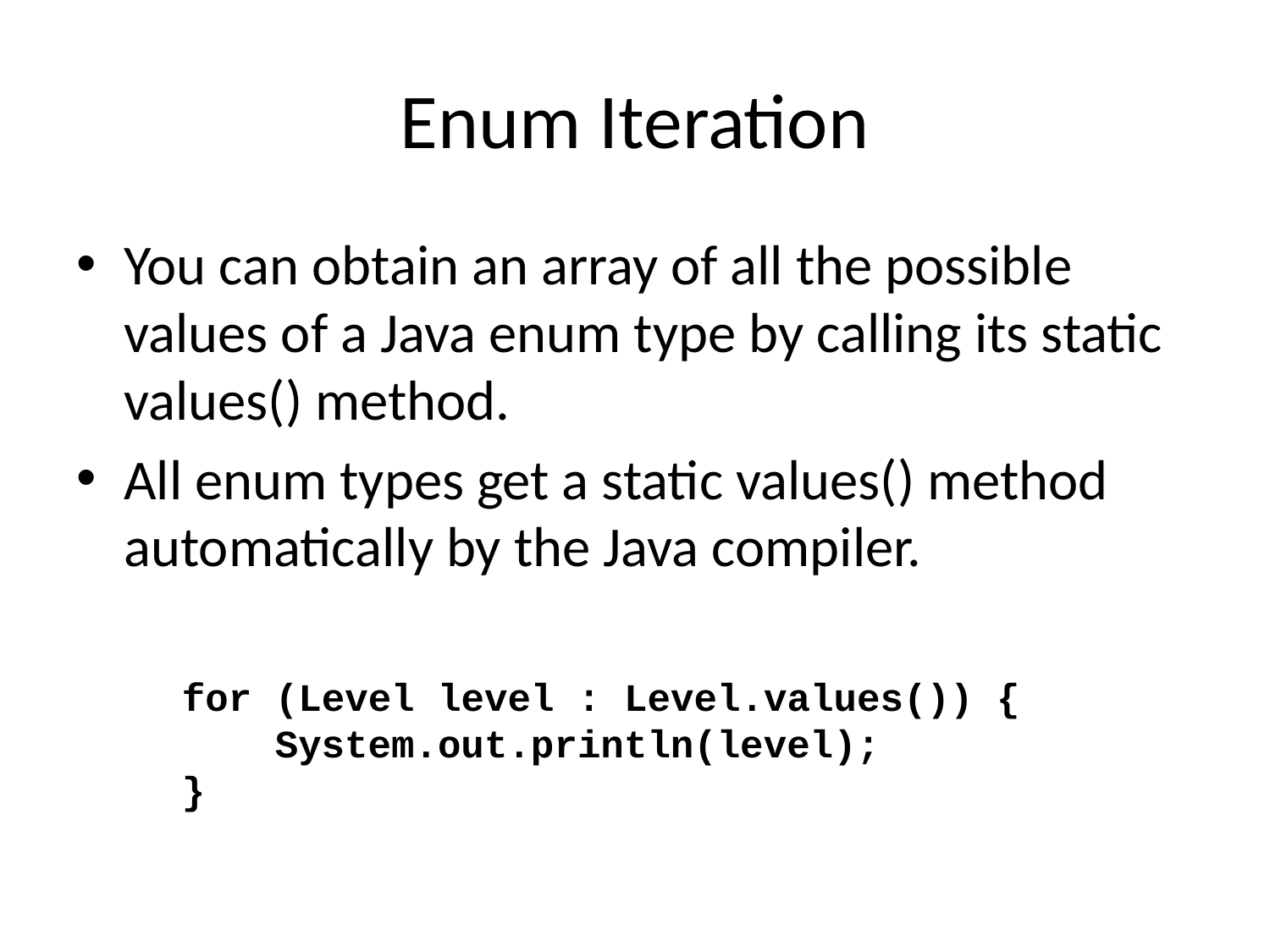

# Enum Iteration
You can obtain an array of all the possible values of a Java enum type by calling its static values() method.
All enum types get a static values() method automatically by the Java compiler.
for (Level level : Level.values()) {
    System.out.println(level);
}